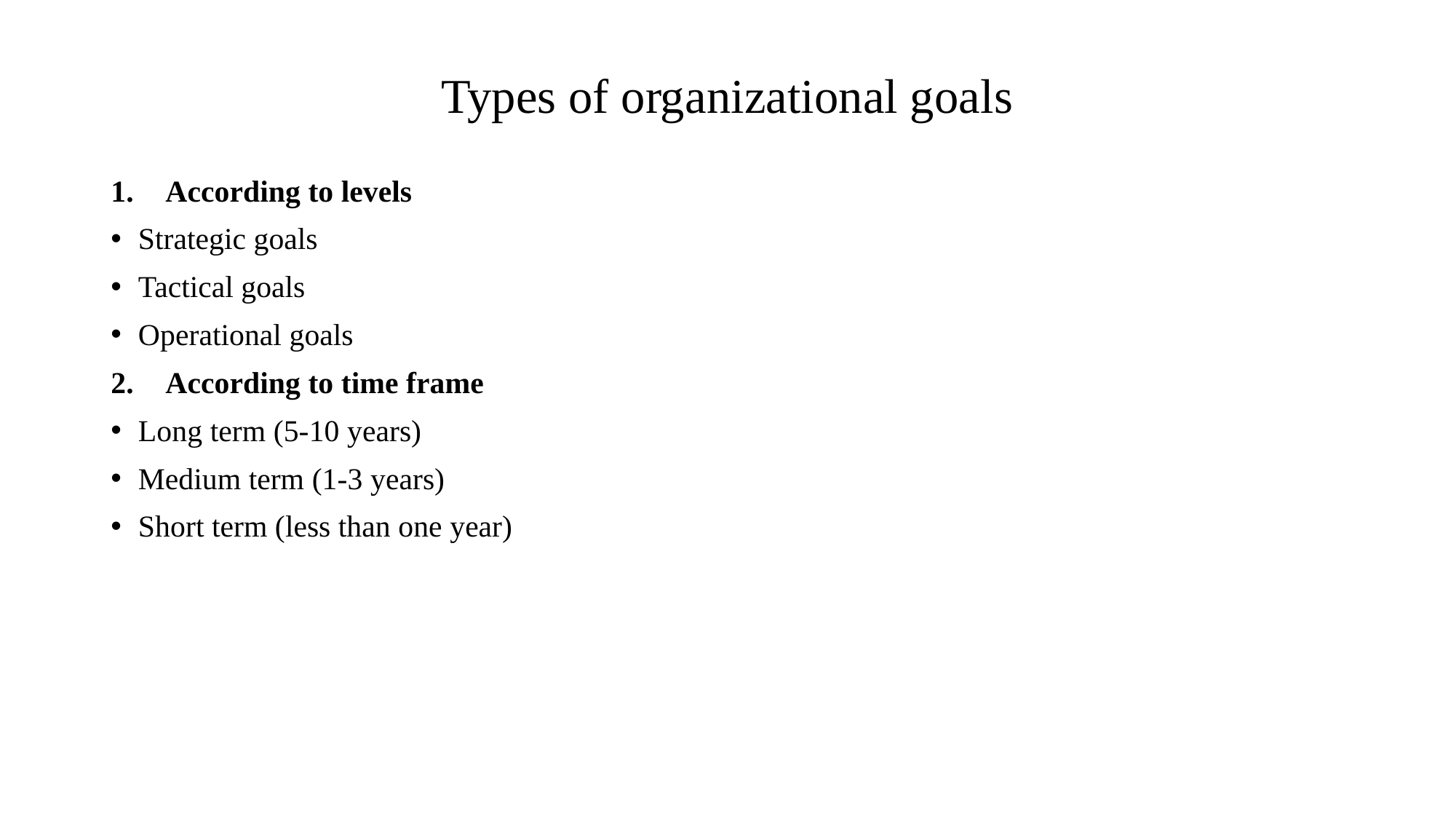

# Types of organizational goals
According to levels
Strategic goals
Tactical goals
Operational goals
According to time frame
Long term (5-10 years)
Medium term (1-3 years)
Short term (less than one year)